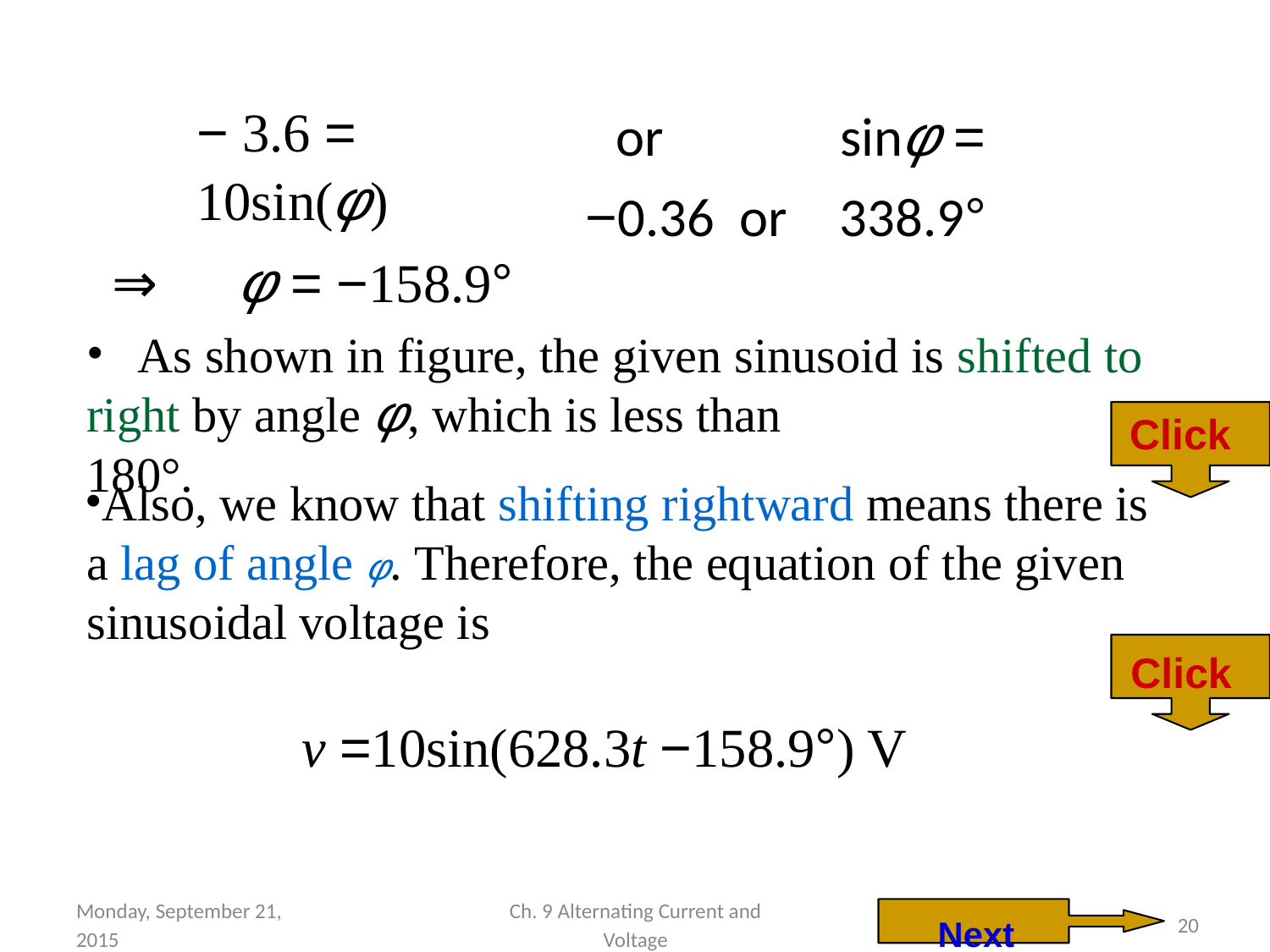

# or		sinφ = −0.36  or	338.9°
− 3.6 = 10sin(φ)
⇒	φ = −158.9°
As shown in figure, the given sinusoid is shifted to
right by angle φ, which is less than 180°.

Click
Also, we know that shifting rightward means there is  a lag of angle φ. Therefore, the equation of the given  sinusoidal voltage is
Click
v =10sin(628.3t −158.9°) V

Next
Monday, September 21, 2015
20
Ch. 9 Alternating Current and Voltage